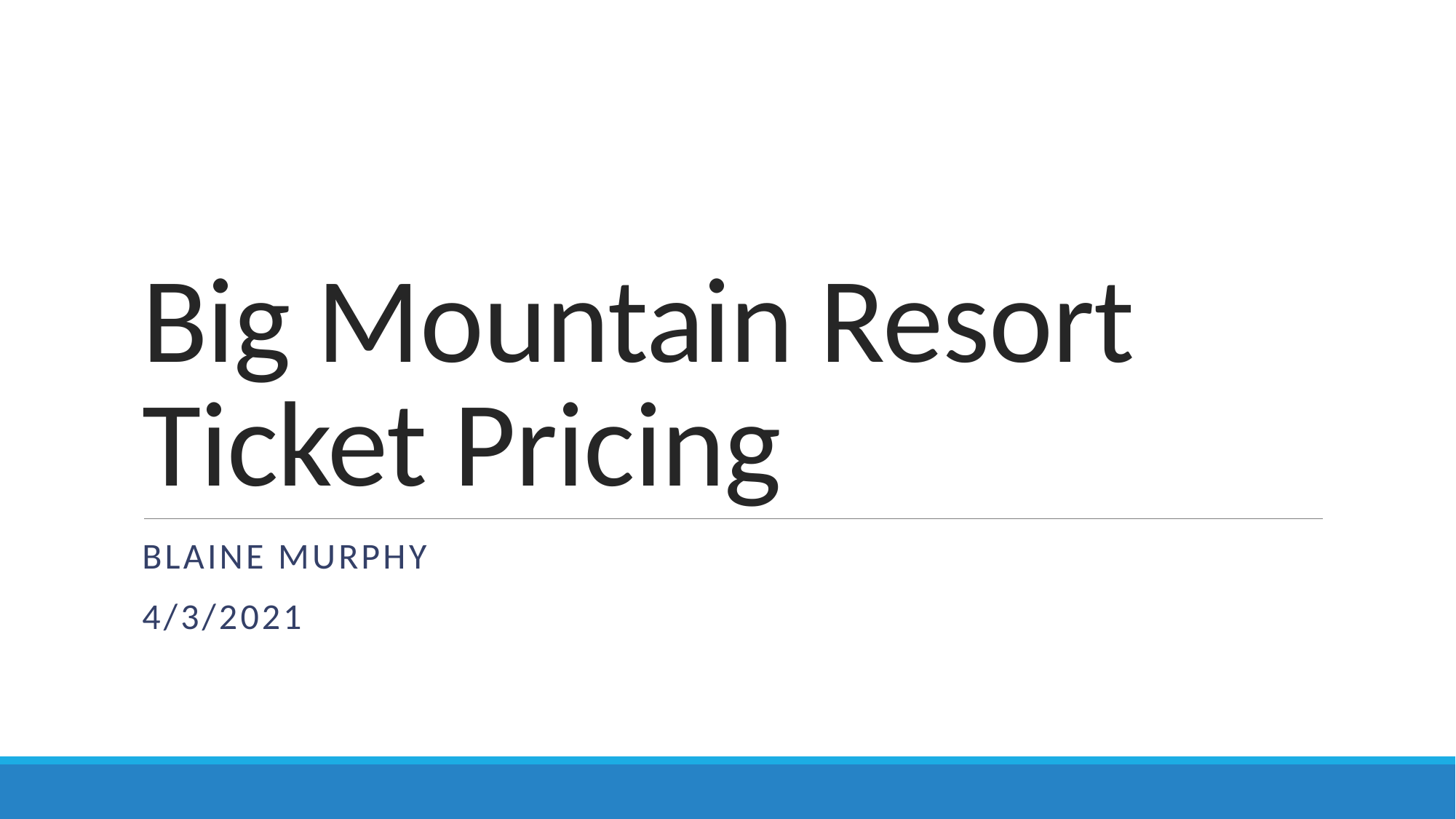

# Big Mountain Resort Ticket Pricing
Blaine murphy
4/3/2021